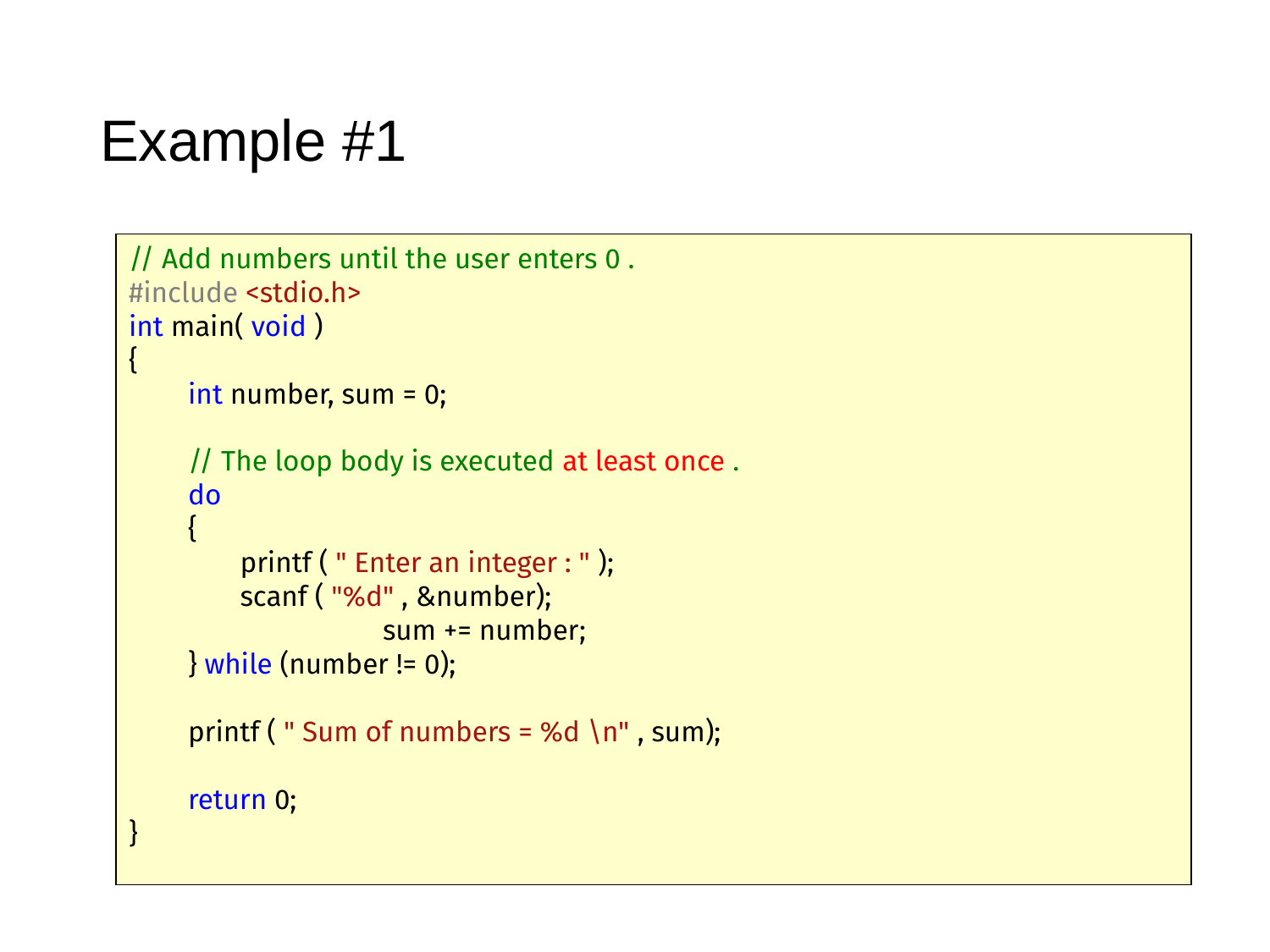

# Example #1
// Add numbers until the user enters 0 .
#include <stdio.h>
int main( void )
{
        int number, sum = 0;

        // The loop body is executed at least once .
        do
        {
               printf ( " Enter an integer : " );
               scanf ( "%d" , &number);
		sum += number;
        } while (number != 0);

        printf ( " Sum of numbers = %d \n" , sum);

        return 0;
}